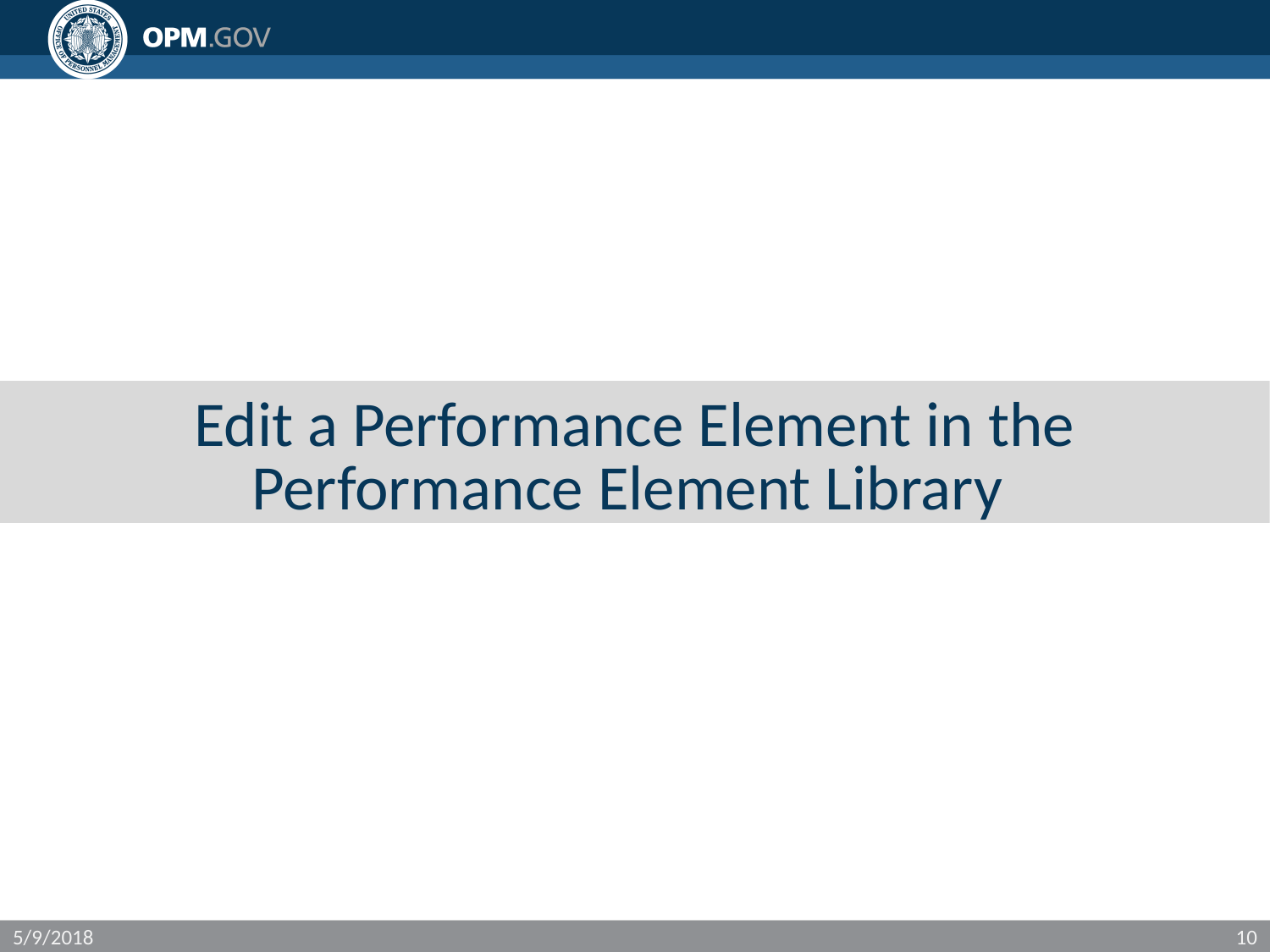

# Edit a Performance Element in the Performance Element Library
5/9/2018
10